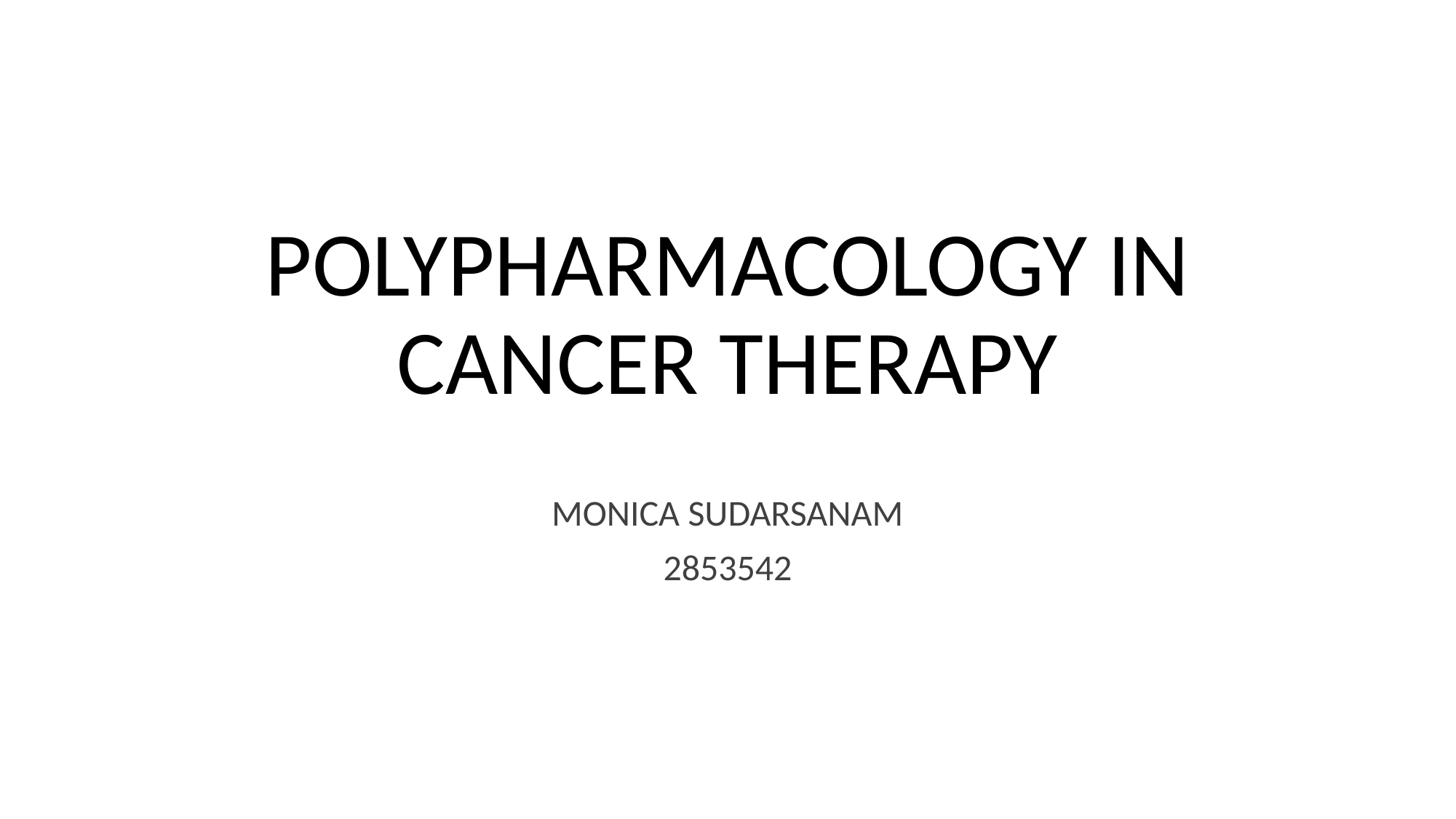

# POLYPHARMACOLOGY IN CANCER THERAPY

MONICA SUDARSANAM
2853542